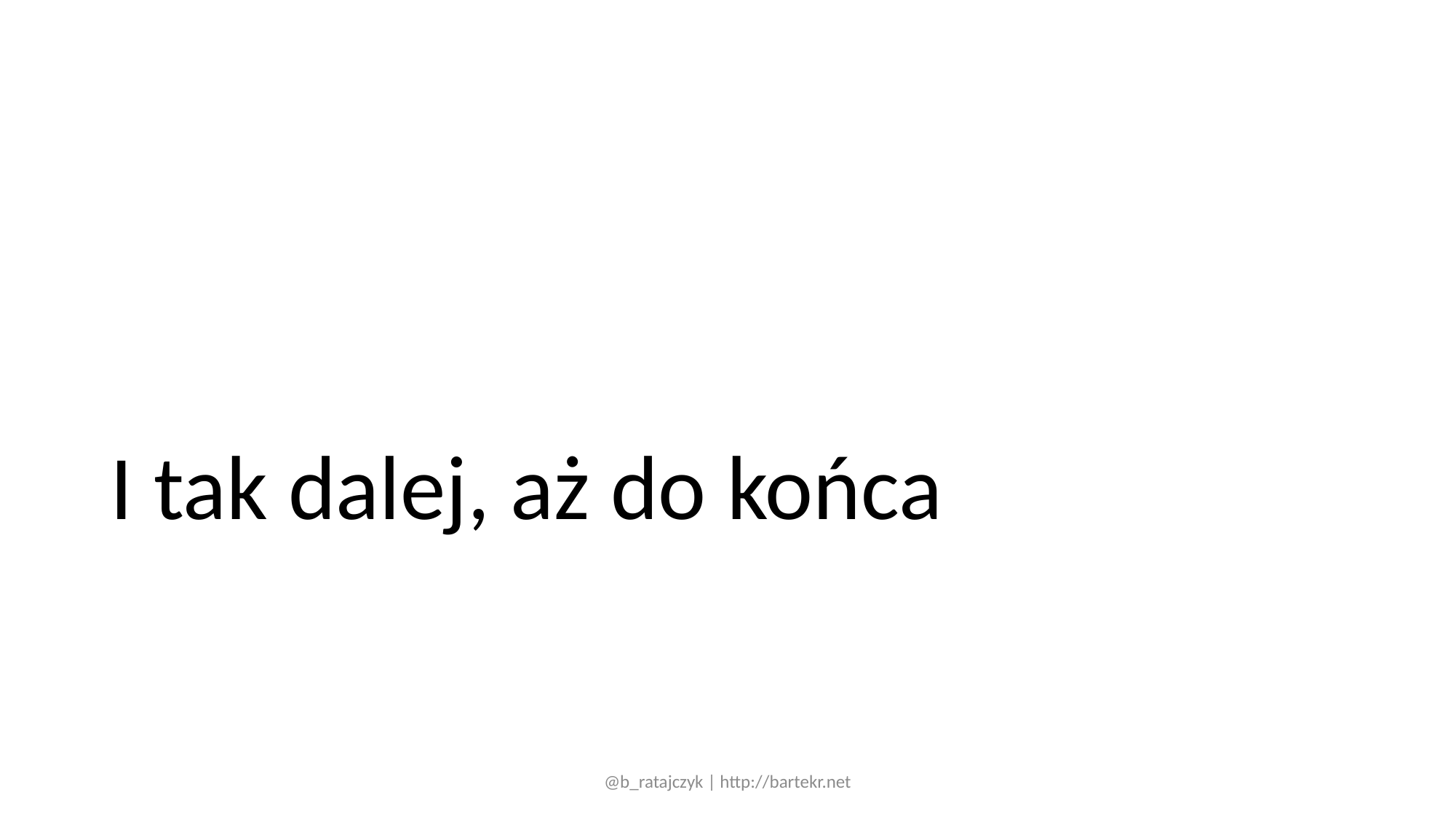

# I tak dalej, aż do końca

@b_ratajczyk | http://bartekr.net